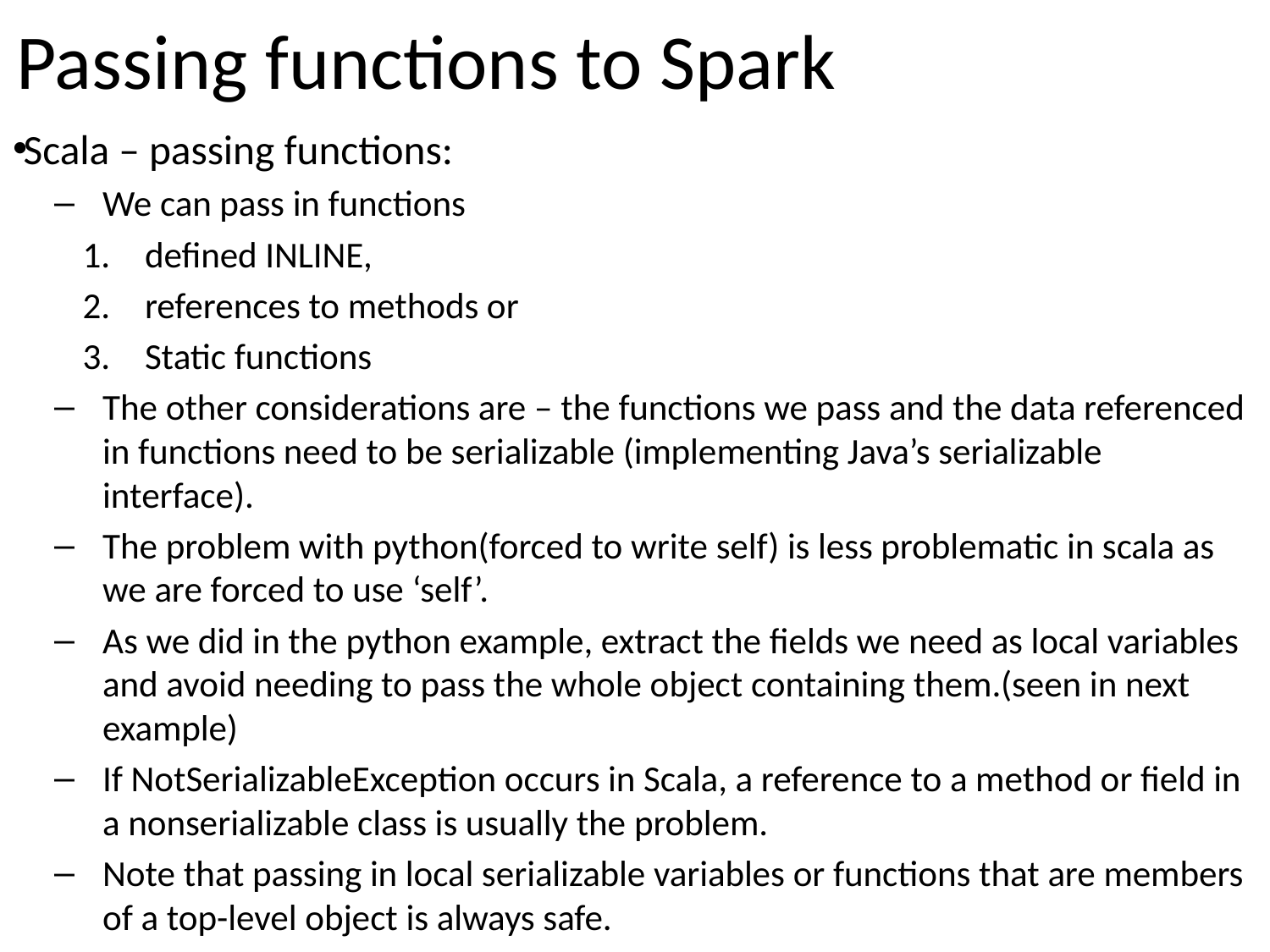

# Passing functions to Spark
Scala – passing functions:
We can pass in functions
defined INLINE,
references to methods or
Static functions
The other considerations are – the functions we pass and the data referenced in functions need to be serializable (implementing Java’s serializable interface).
The problem with python(forced to write self) is less problematic in scala as we are forced to use ‘self’.
As we did in the python example, extract the fields we need as local variables and avoid needing to pass the whole object containing them.(seen in next example)
If NotSerializableException occurs in Scala, a reference to a method or field in a nonserializable class is usually the problem.
Note that passing in local serializable variables or functions that are members of a top-level object is always safe.